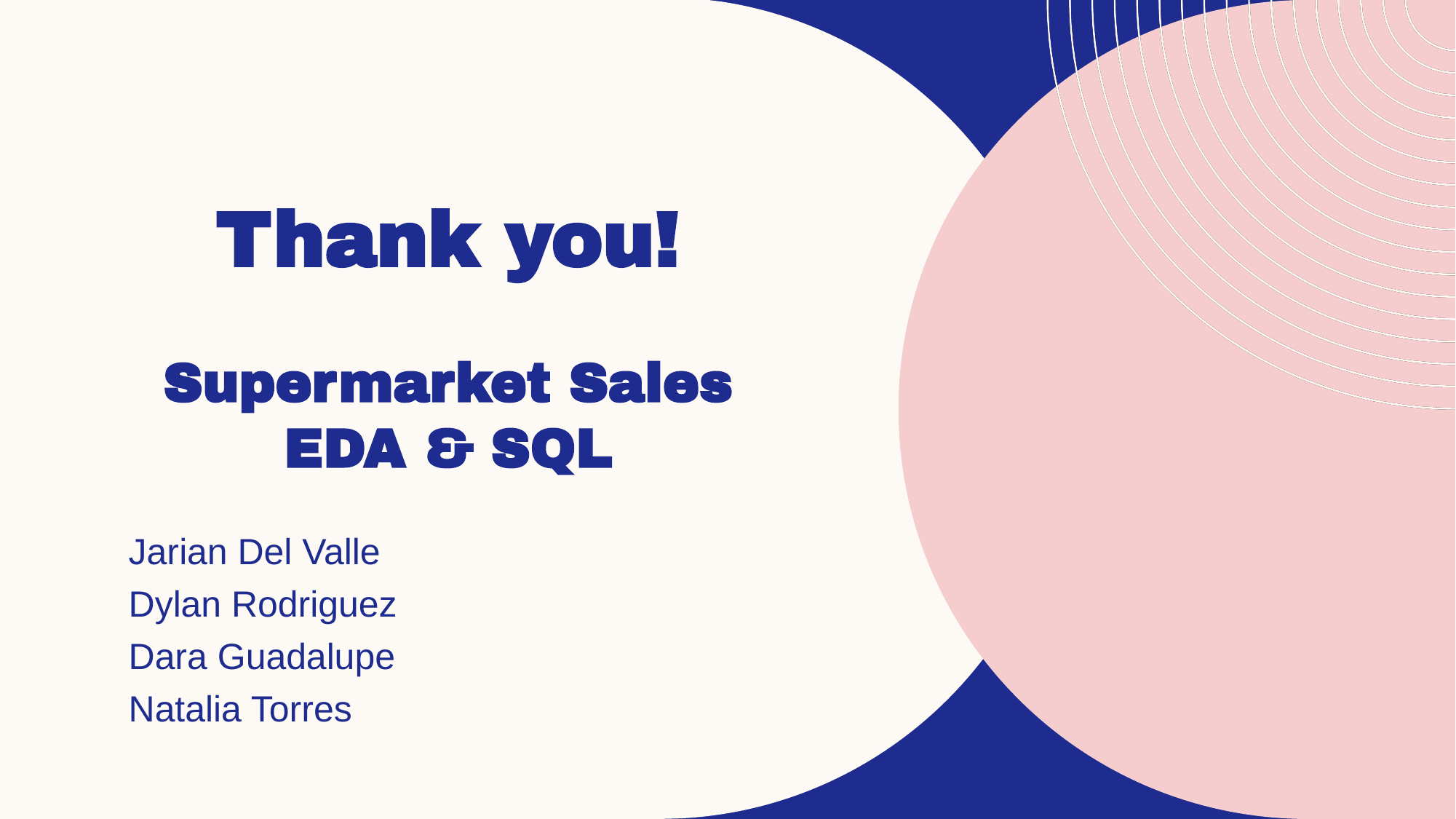

# Thank you!

Supermarket Sales EDA & SQL
Jarian Del Valle
Dylan Rodriguez
Dara Guadalupe
Natalia Torres